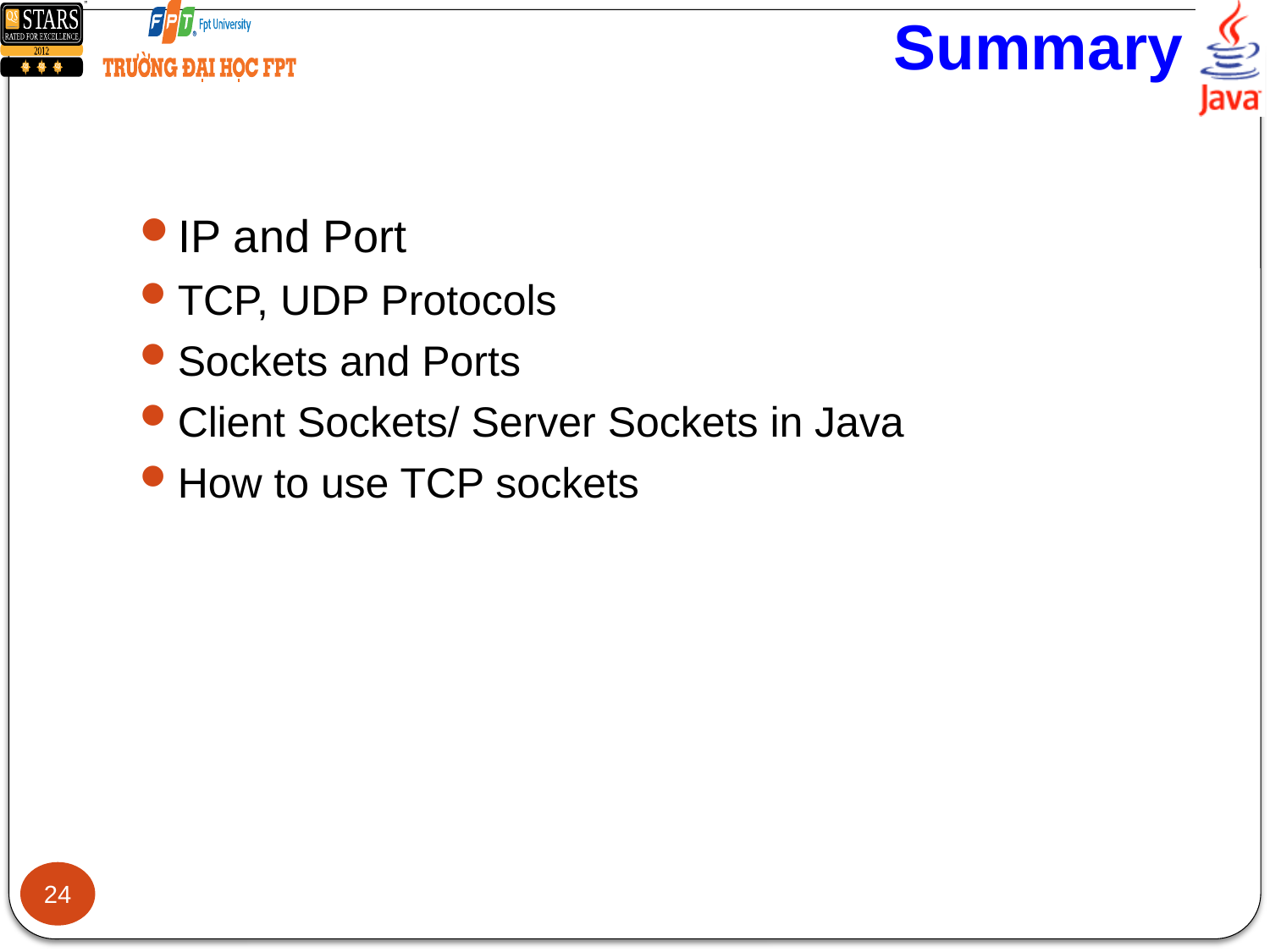

# Summary
IP and Port
TCP, UDP Protocols
Sockets and Ports
Client Sockets/ Server Sockets in Java
How to use TCP sockets
24